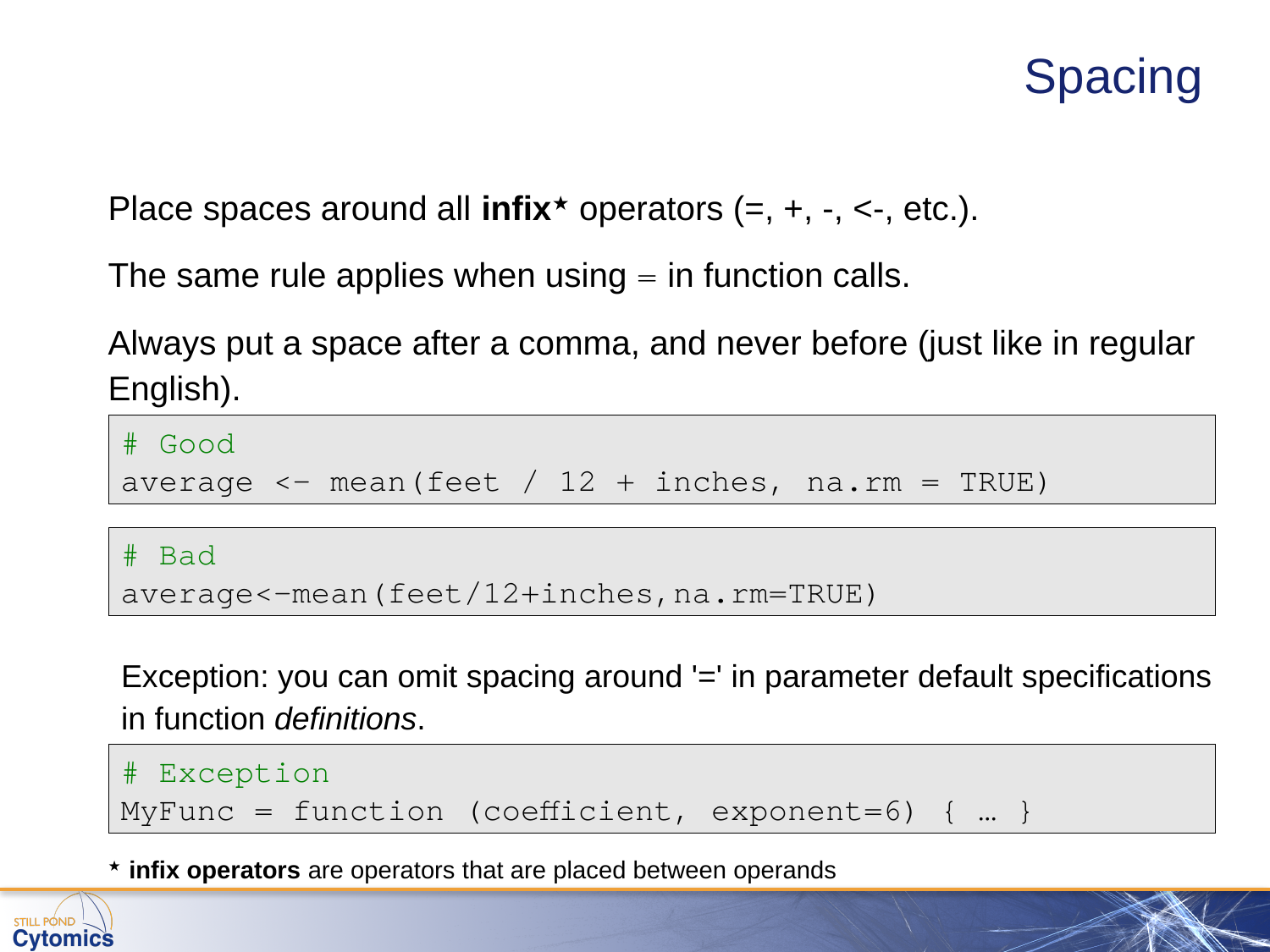

# Spacing
Place spaces around all infix★ operators (=, +, -, <-, etc.).

The same rule applies when using = in function calls.

Always put a space after a comma, and never before (just like in regular English).
# Good
average <- mean(feet / 12 + inches, na.rm = TRUE)
# Bad
average<-mean(feet/12+inches,na.rm=TRUE)
Exception: you can omit spacing around '=' in parameter default specifications in function definitions.
# Exception
MyFunc = function (coefficient, exponent=6) { … }
★  infix operators are operators that are placed between operands